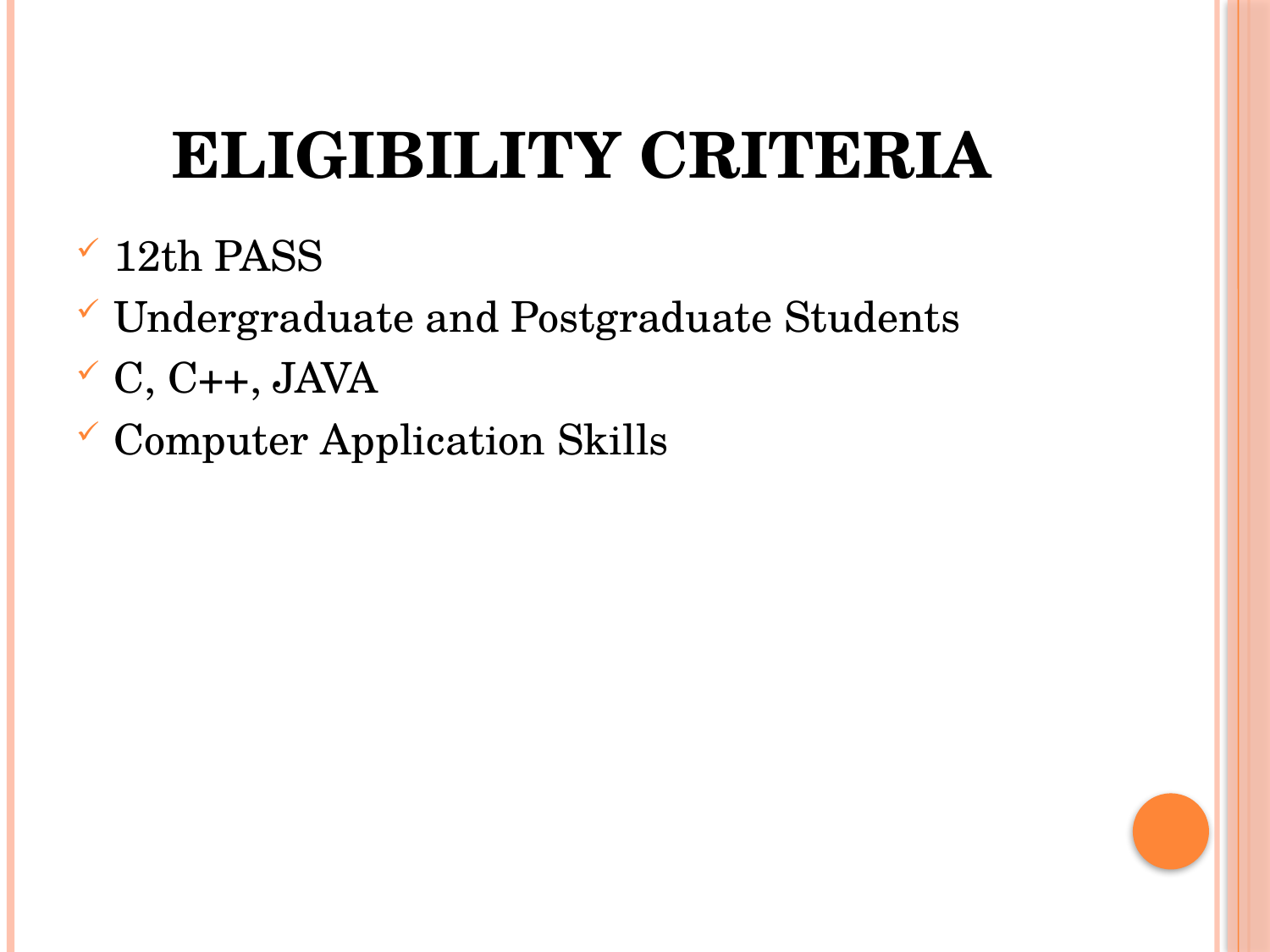

# Eligibility Criteria
12th PASS
Undergraduate and Postgraduate Students
C, C++, JAVA
Computer Application Skills